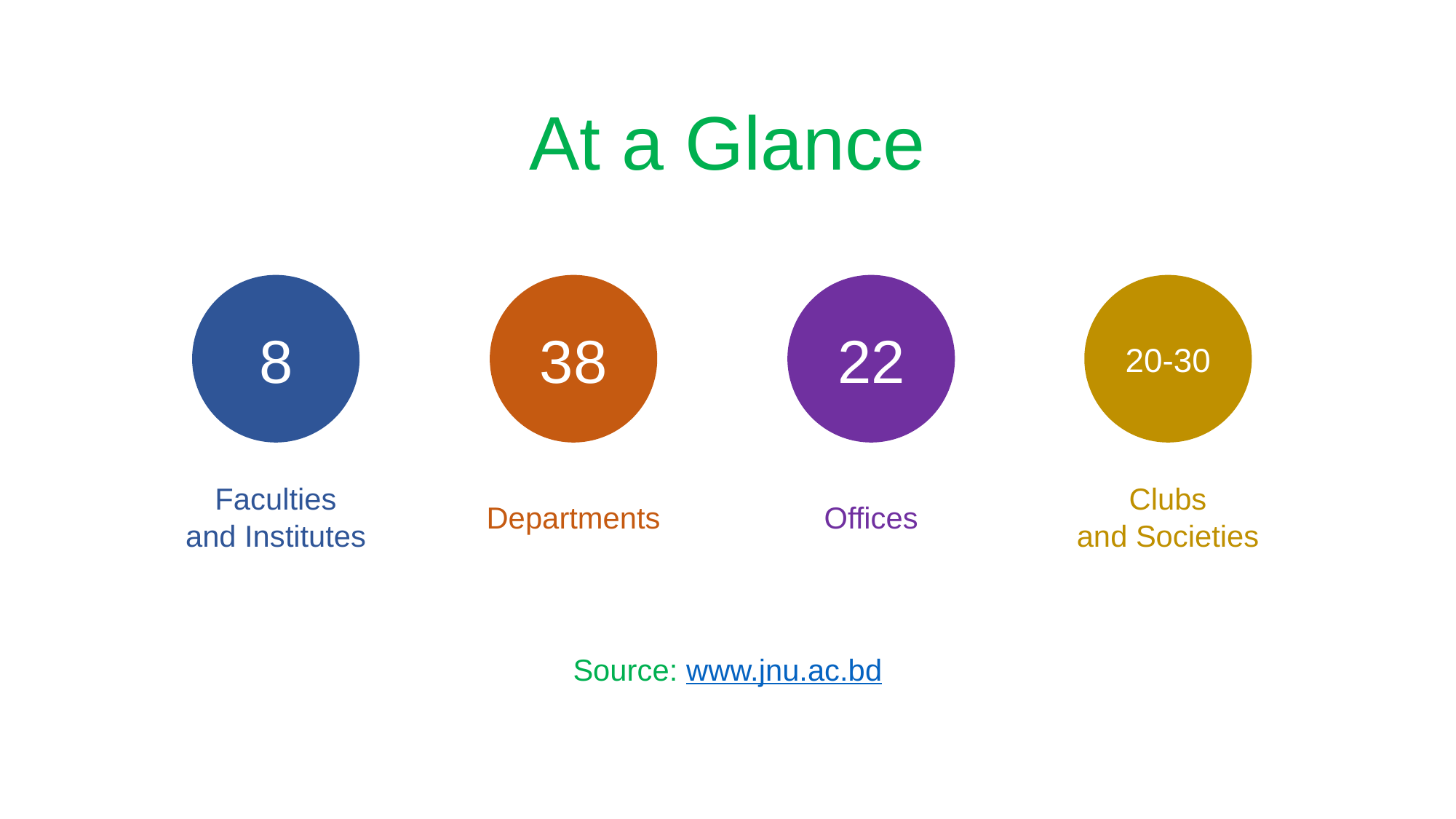

# At a Glance
8
38
22
20-30
Faculties
and Institutes
Clubs
and Societies
Departments
Offices
Source: www.jnu.ac.bd